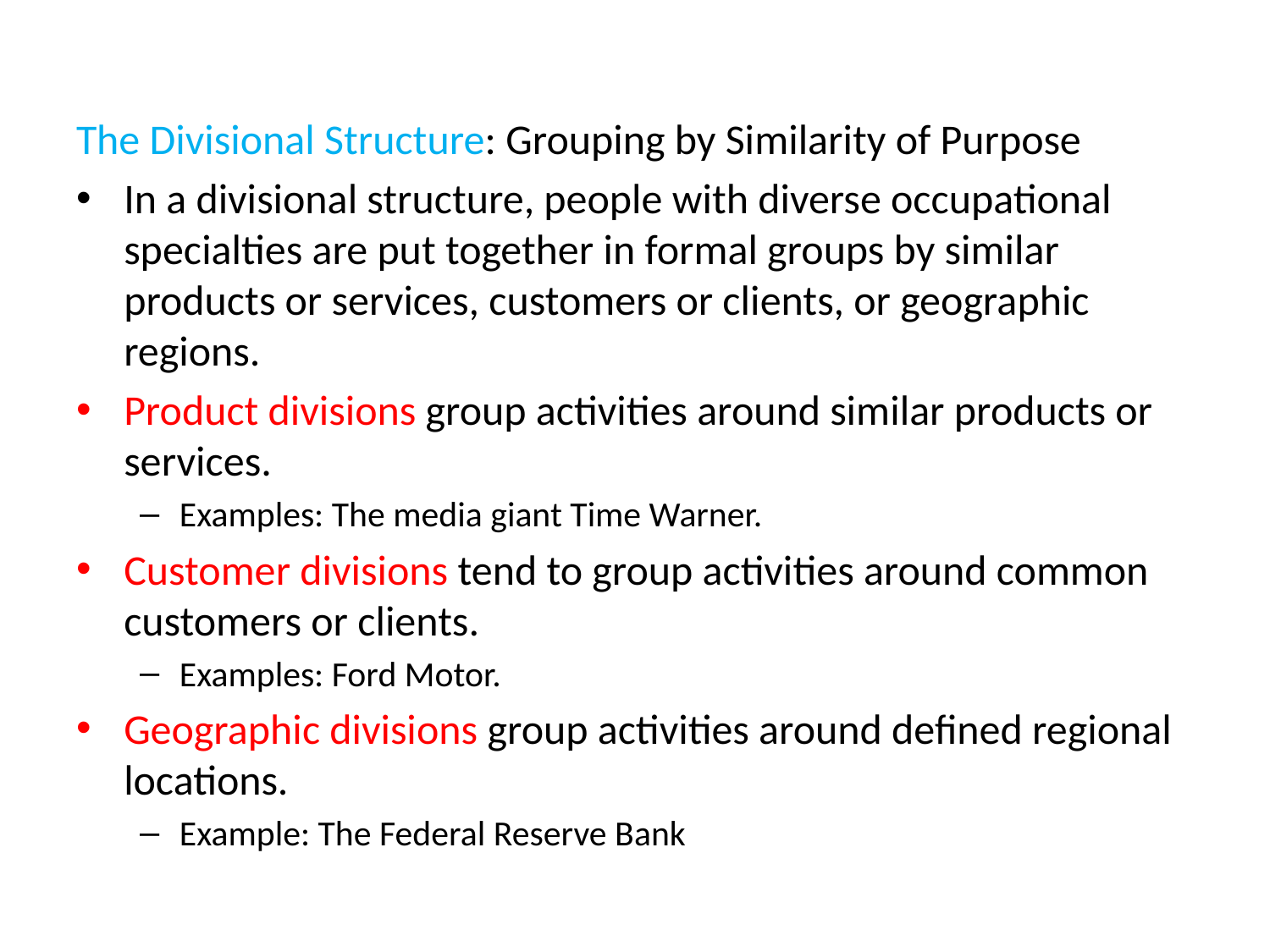

The Divisional Structure: Grouping by Similarity of Purpose
In a divisional structure, people with diverse occupational specialties are put together in formal groups by similar products or services, customers or clients, or geographic regions.
Product divisions group activities around similar products or services.
Examples: The media giant Time Warner.
Customer divisions tend to group activities around common customers or clients.
Examples: Ford Motor.
Geographic divisions group activities around defined regional locations.
Example: The Federal Reserve Bank